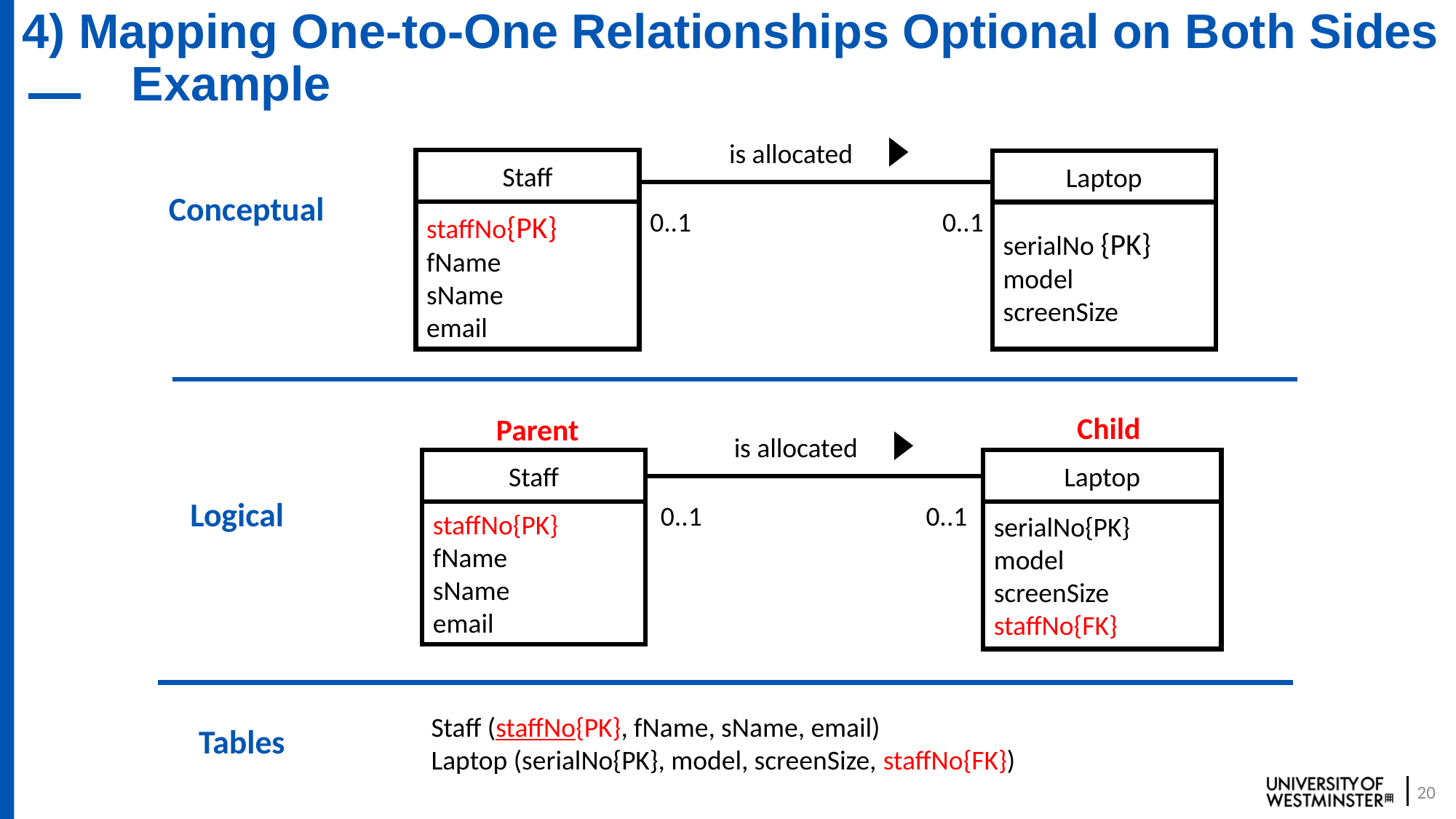

# 4) Mapping One-to-One Relationships Optional on Both Sides 	Example
is allocated

0..1
0..1
Staff
Laptop
Conceptual
staffNo{PK}
fName
sName
email
serialNo {PK}
model
screenSize
Child
Parent
is allocated

Staff
Laptop
Logical
0..1
0..1
staffNo{PK}
fName
sName
email
serialNo{PK}
model
screenSize
staffNo{FK}
Staff (staffNo{PK}, fName, sName, email)
Laptop (serialNo{PK}, model, screenSize, staffNo{FK})
Tables
20